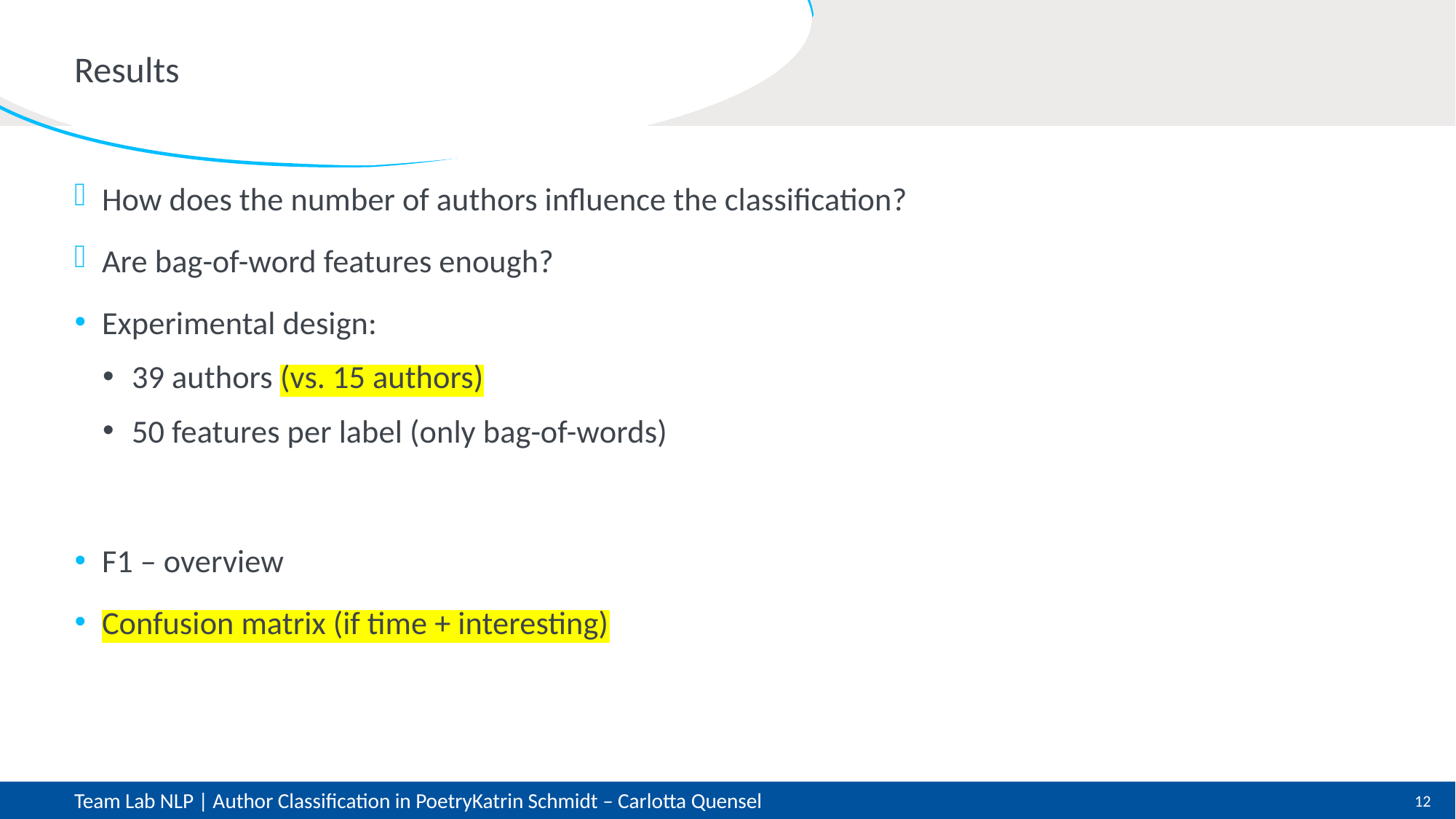

# Results

How does the number of authors influence the classification?
Are bag-of-word features enough?
Experimental design:
39 authors (vs. 15 authors)
50 features per label (only bag-of-words)

F1 – overview
Confusion matrix (if time + interesting)
Team Lab NLP | Author Classification in Poetry		Katrin Schmidt – Carlotta Quensel
12